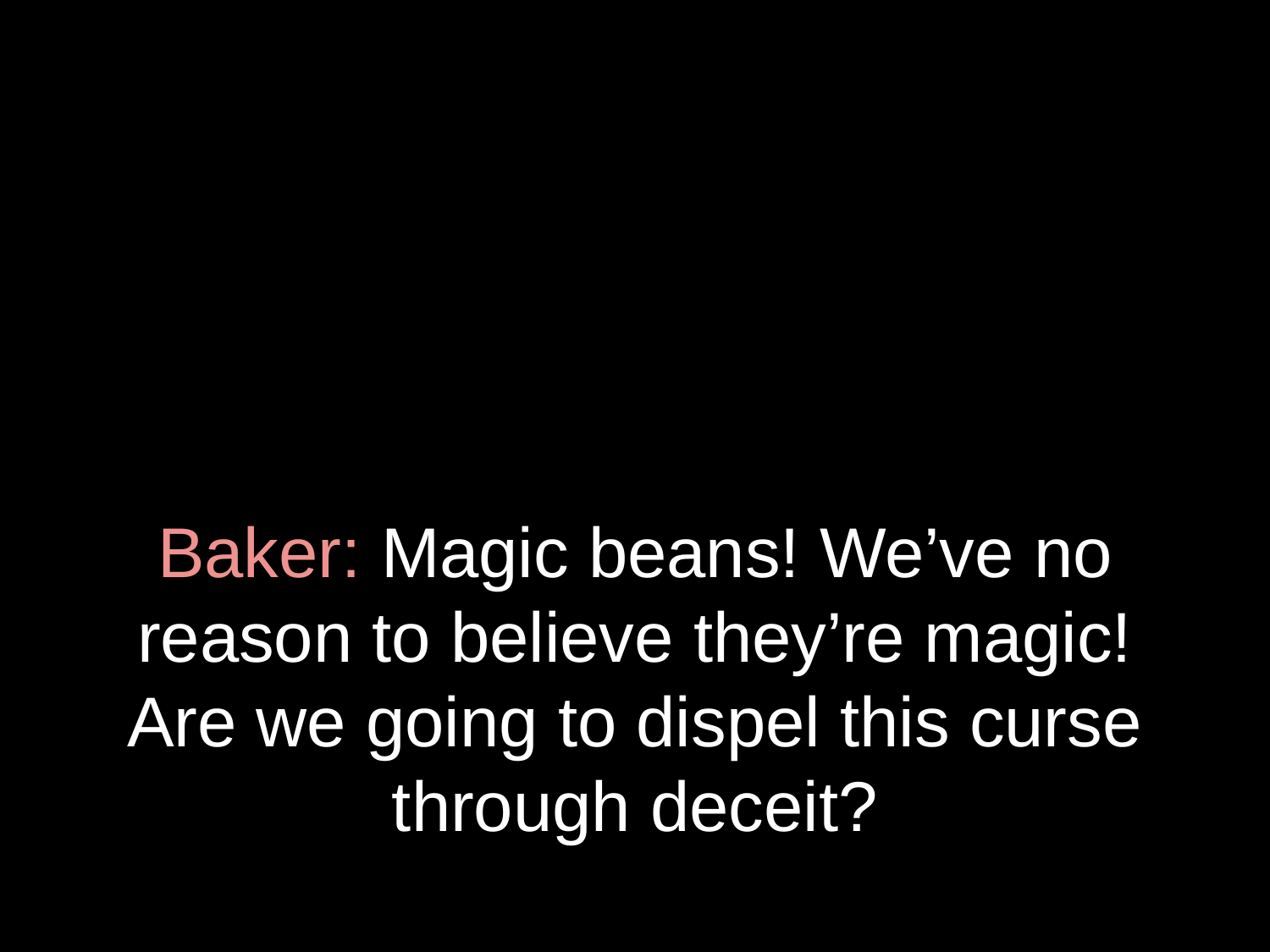

# Baker: Magic beans! We’ve no reason to believe they’re magic! Are we going to dispel this curse through deceit?